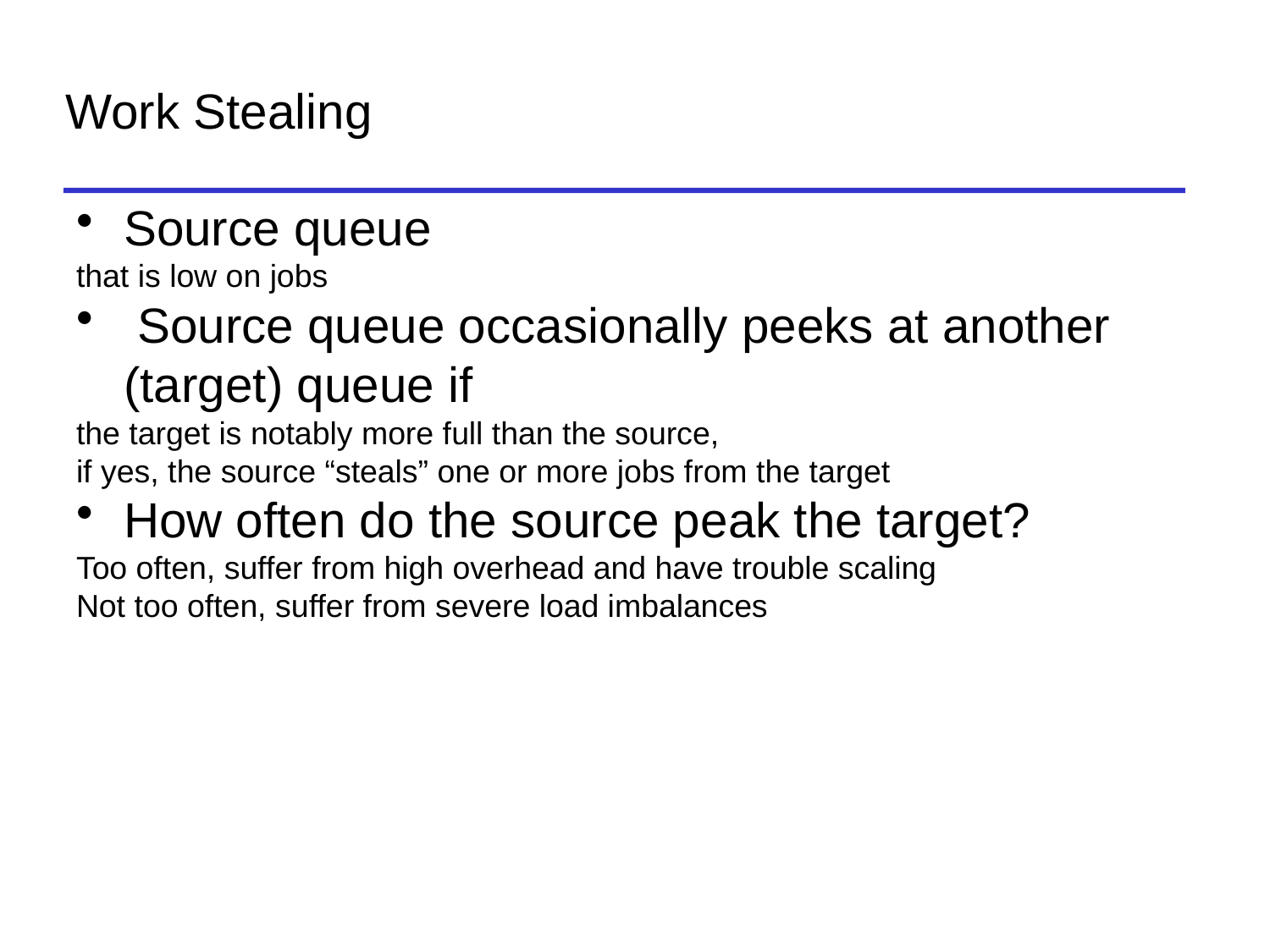

Work Stealing
Source queue
that is low on jobs
 Source queue occasionally peeks at another (target) queue if
the target is notably more full than the source,
if yes, the source “steals” one or more jobs from the target
How often do the source peak the target?
Too often, suffer from high overhead and have trouble scaling
Not too often, suffer from severe load imbalances